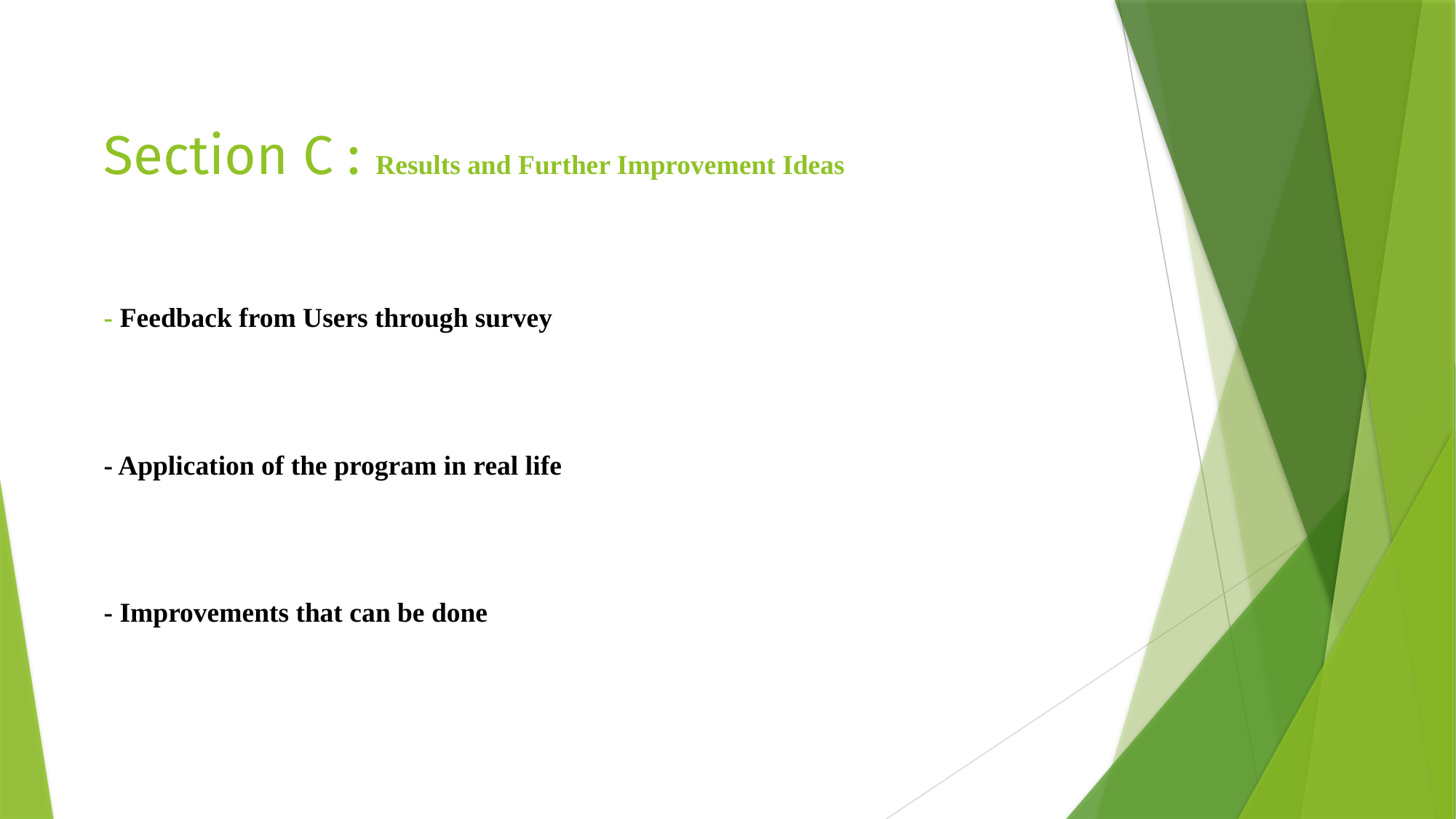

# Section C : Results and Further Improvement Ideas - Feedback from Users through survey - Application of the program in real life - Improvements that can be done